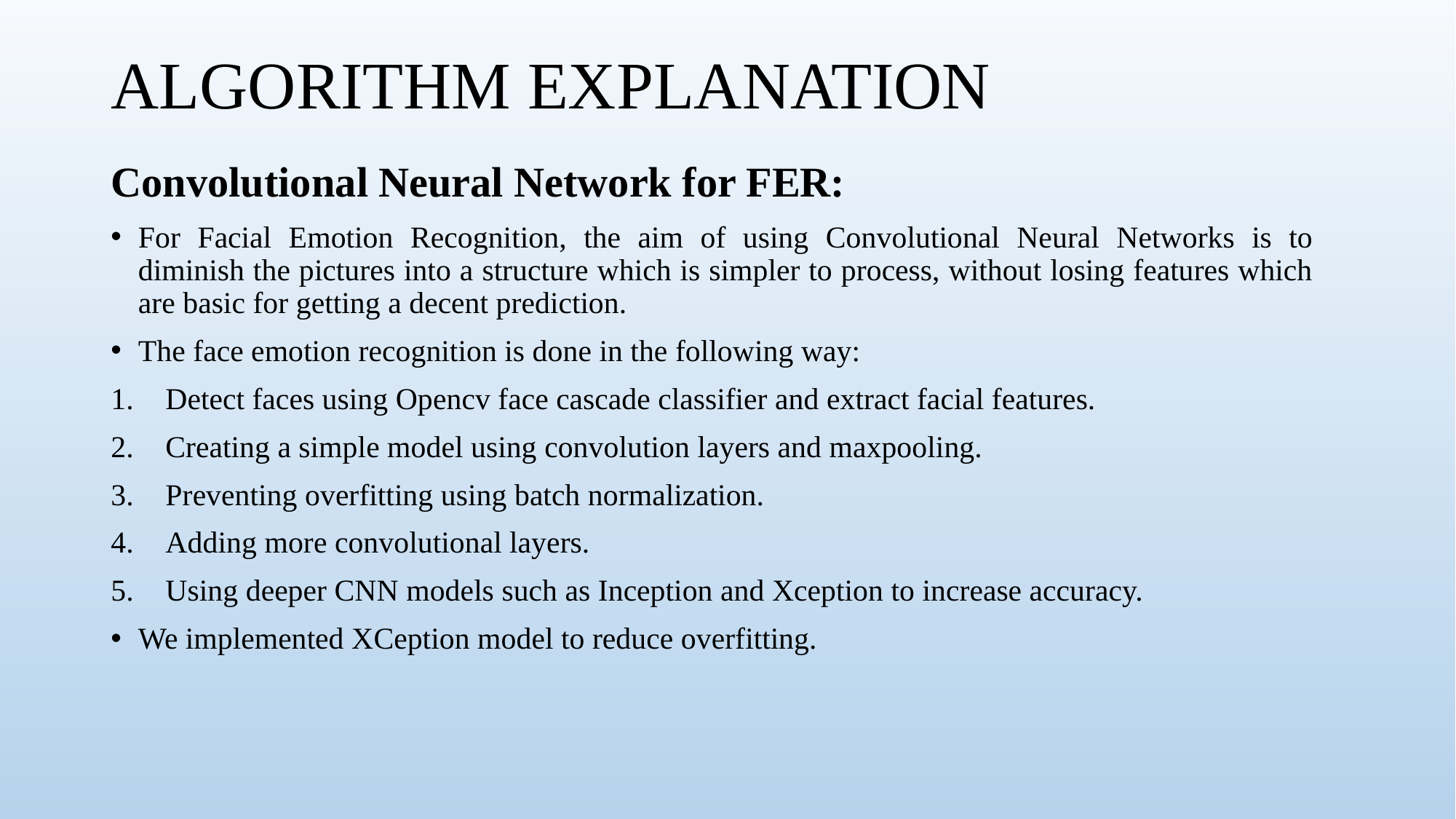

# ALGORITHM EXPLANATION
Convolutional Neural Network for FER:
For Facial Emotion Recognition, the aim of using Convolutional Neural Networks is to diminish the pictures into a structure which is simpler to process, without losing features which are basic for getting a decent prediction.
The face emotion recognition is done in the following way:
Detect faces using Opencv face cascade classifier and extract facial features.
Creating a simple model using convolution layers and maxpooling.
Preventing overfitting using batch normalization.
Adding more convolutional layers.
Using deeper CNN models such as Inception and Xception to increase accuracy.
We implemented XCeption model to reduce overfitting.